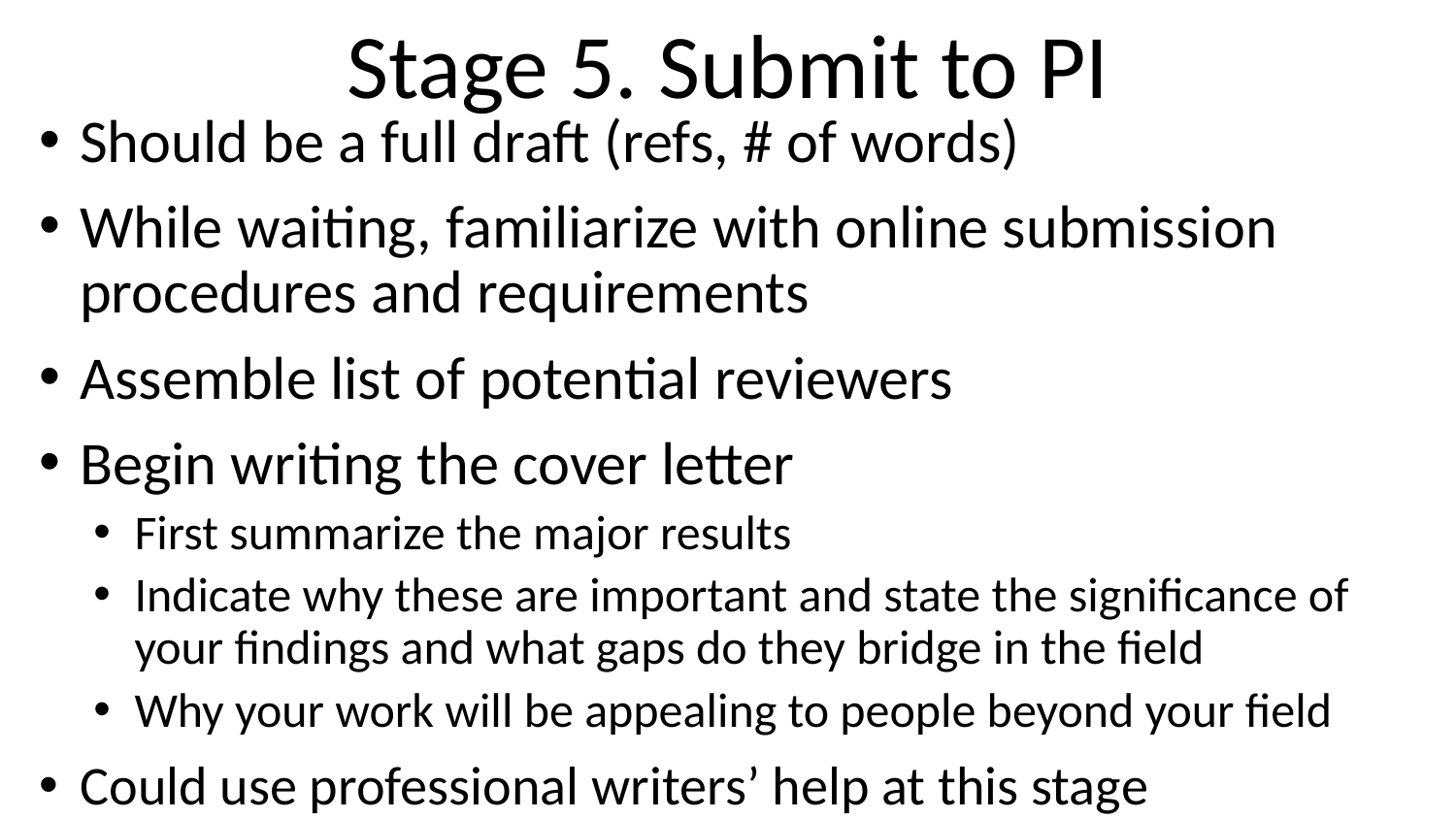

# Stage 5. Submit to PI
Should be a full draft (refs, # of words)
While waiting, familiarize with online submission procedures and requirements
Assemble list of potential reviewers
Begin writing the cover letter
First summarize the major results
Indicate why these are important and state the significance of your findings and what gaps do they bridge in the field
Why your work will be appealing to people beyond your field
Could use professional writers’ help at this stage